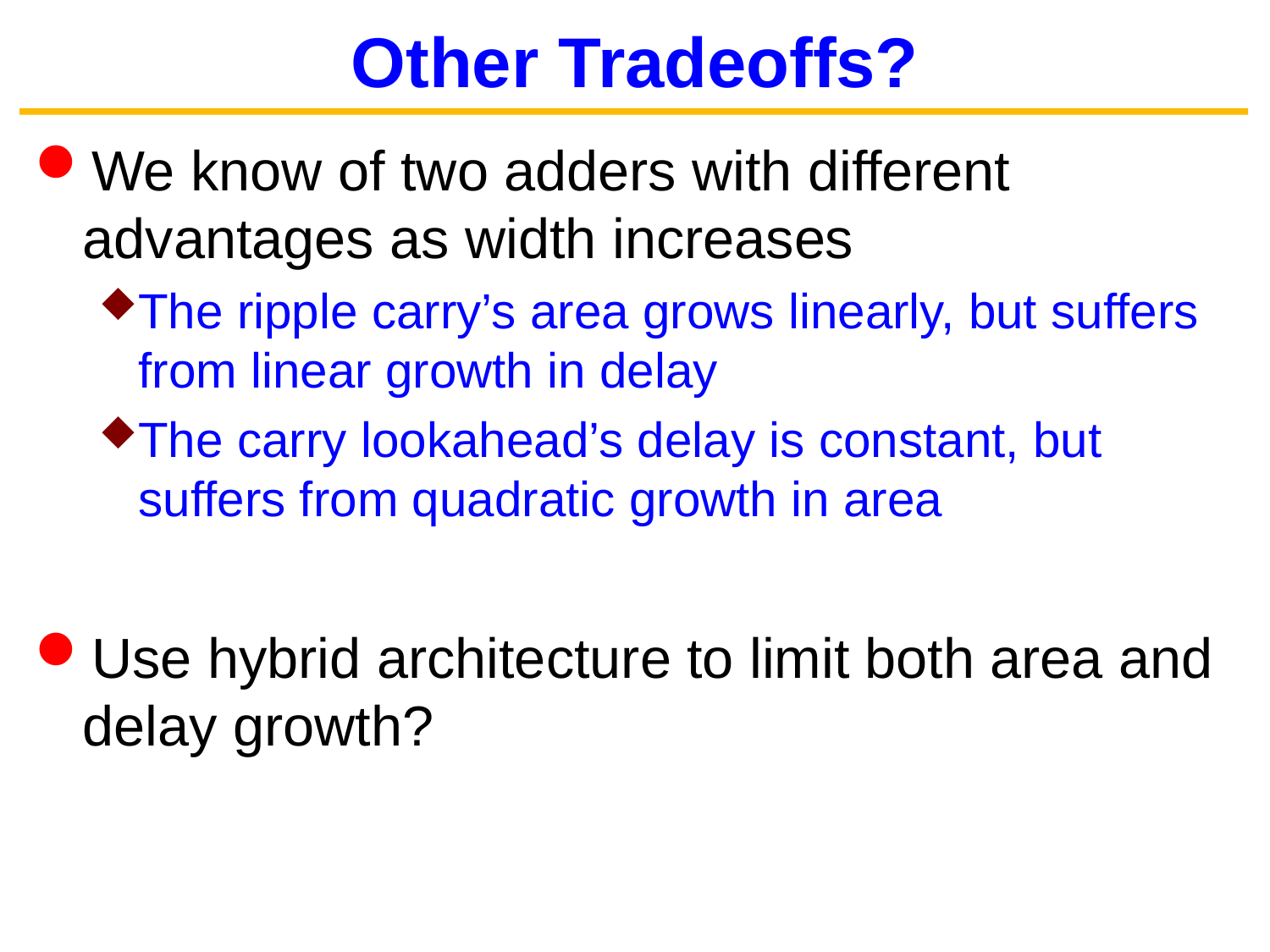

# Other Tradeoffs?
We know of two adders with different advantages as width increases
The ripple carry’s area grows linearly, but suffers from linear growth in delay
The carry lookahead’s delay is constant, but suffers from quadratic growth in area

Use hybrid architecture to limit both area and delay growth?